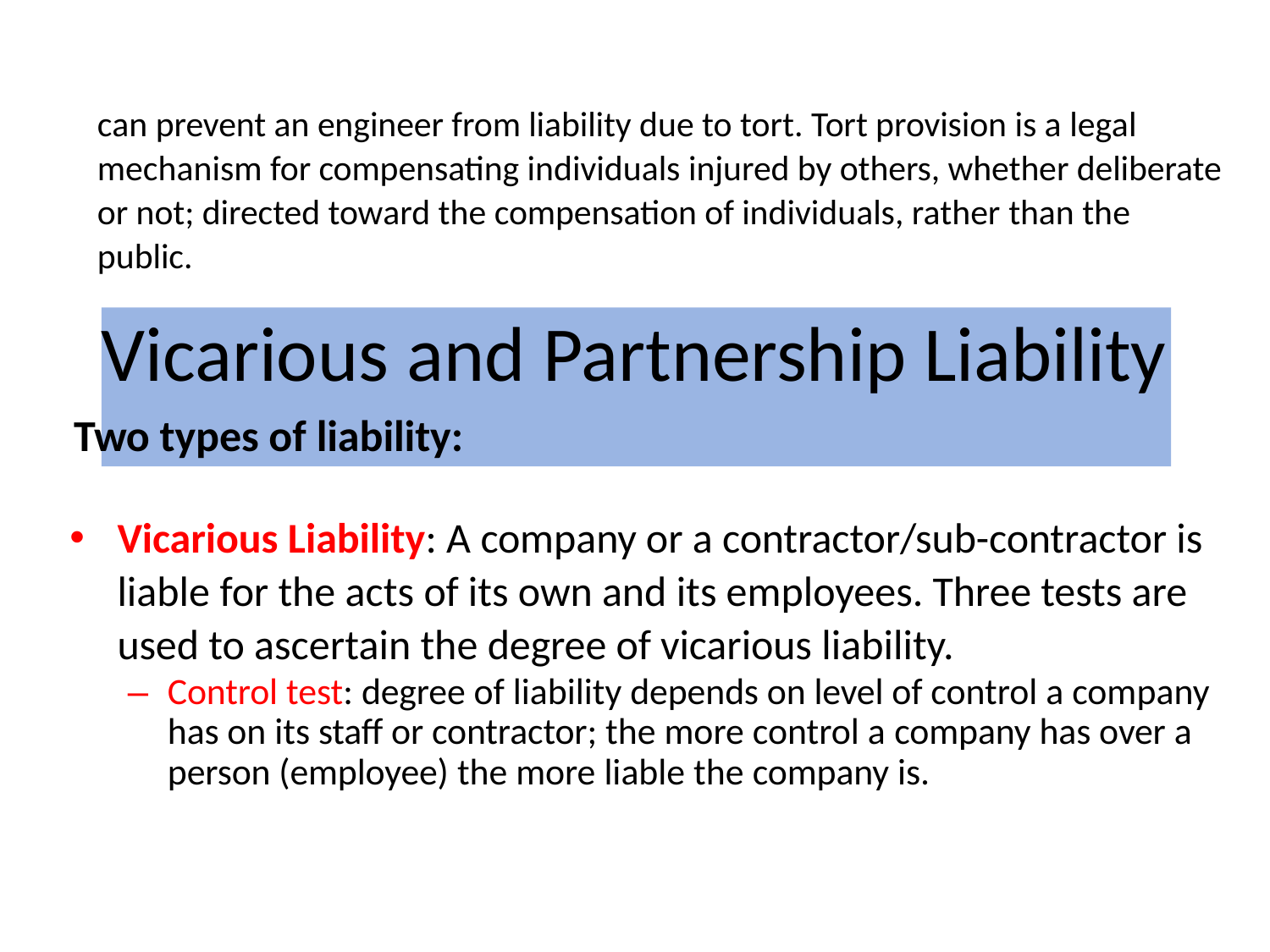

can prevent an engineer from liability due to tort. Tort provision is a legal
mechanism for compensating individuals injured by others, whether deliberate  or not; directed toward the compensation of individuals, rather than the  public.
# Vicarious and Partnership Liability
Two types of liability:

Vicarious Liability: A company or a contractor/sub-contractor is  liable for the acts of its own and its employees. Three tests are  used to ascertain the degree of vicarious liability.
–	Control test: degree of liability depends on level of control a company  has on its staff or contractor; the more control a company has over a  person (employee) the more liable the company is.